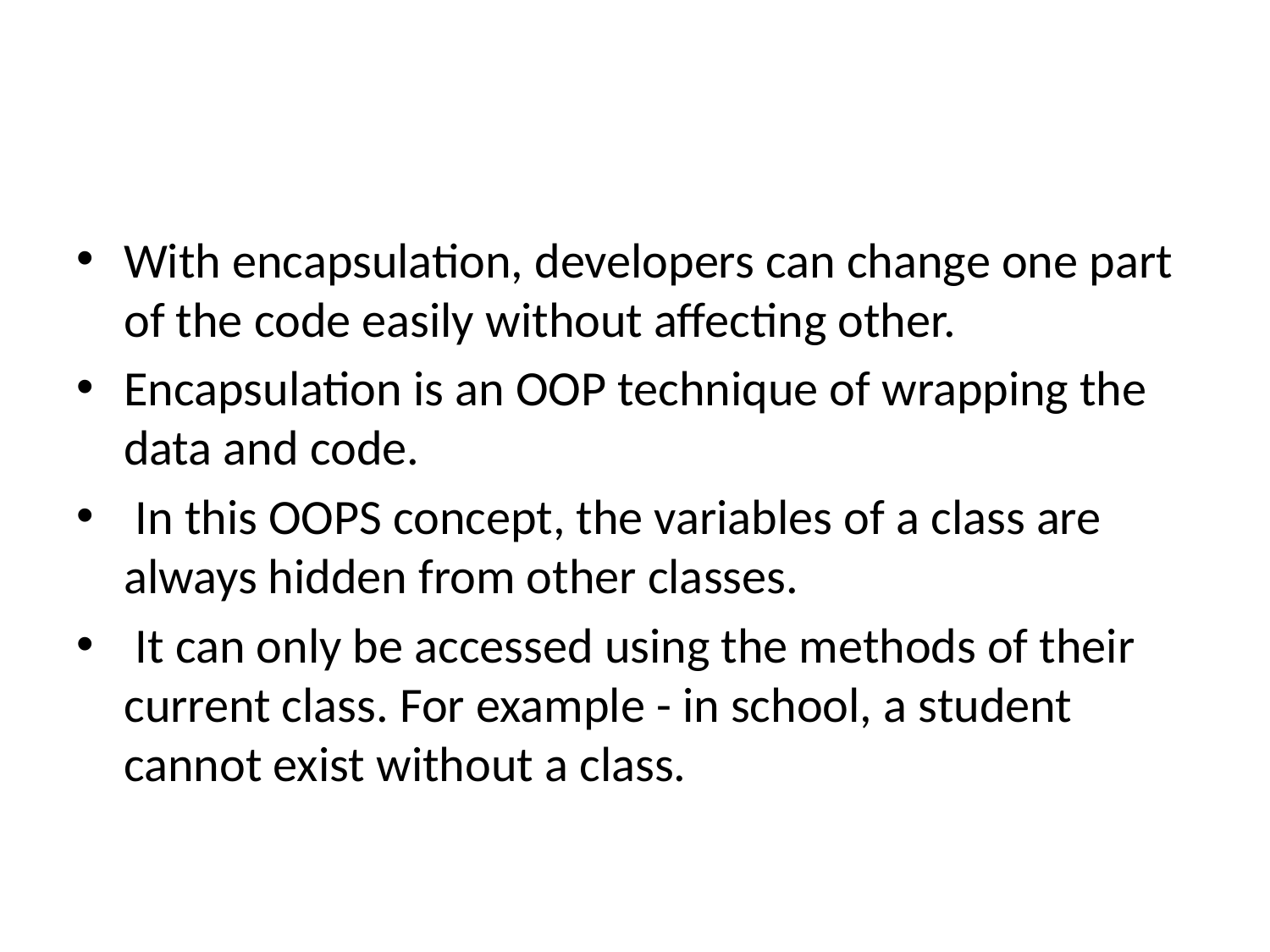

#
With encapsulation, developers can change one part of the code easily without affecting other.
Encapsulation is an OOP technique of wrapping the data and code.
 In this OOPS concept, the variables of a class are always hidden from other classes.
 It can only be accessed using the methods of their current class. For example - in school, a student cannot exist without a class.